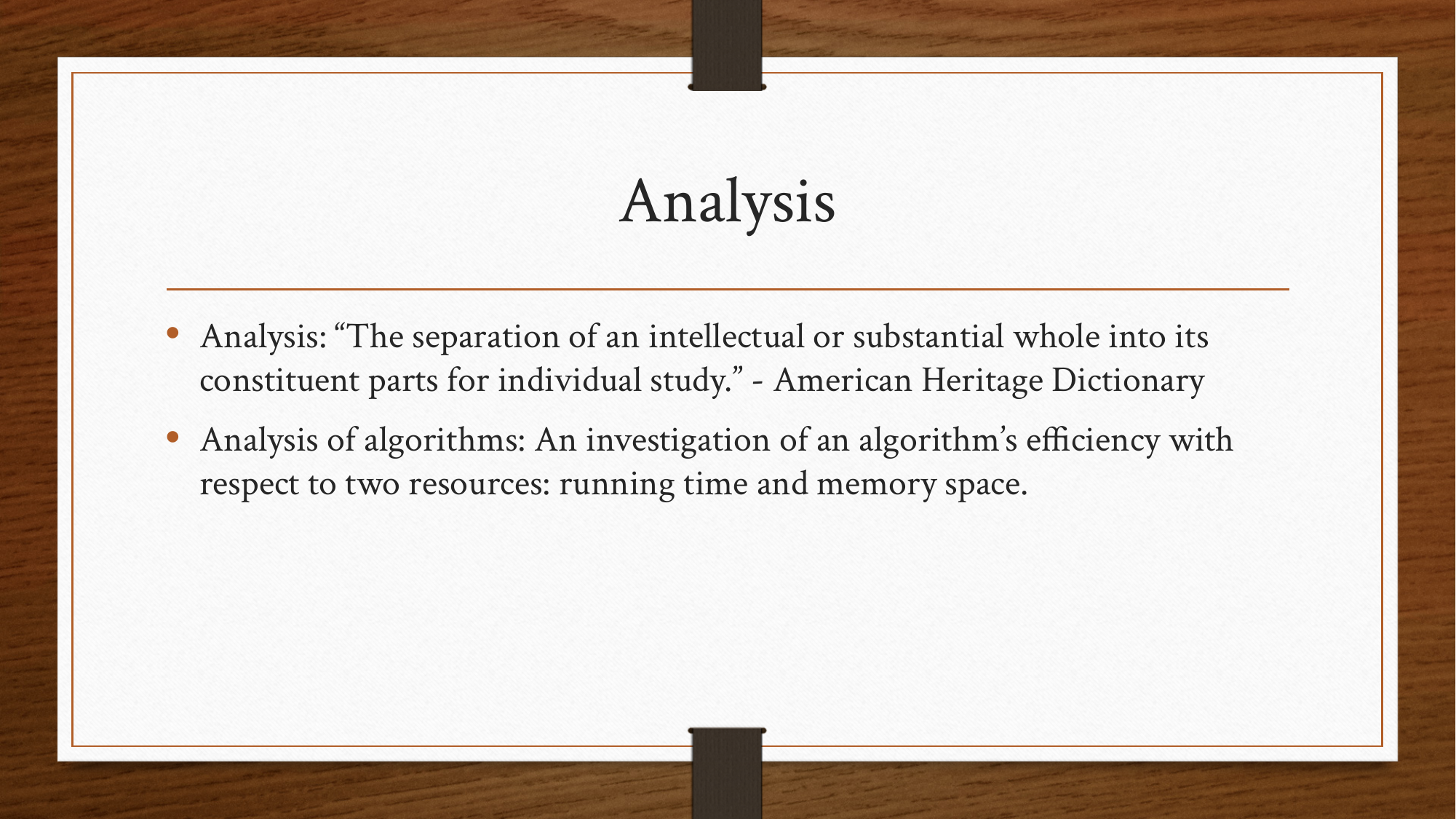

# Analysis
Analysis: “The separation of an intellectual or substantial whole into its constituent parts for individual study.” - American Heritage Dictionary
Analysis of algorithms: An investigation of an algorithm’s efficiency with respect to two resources: running time and memory space.